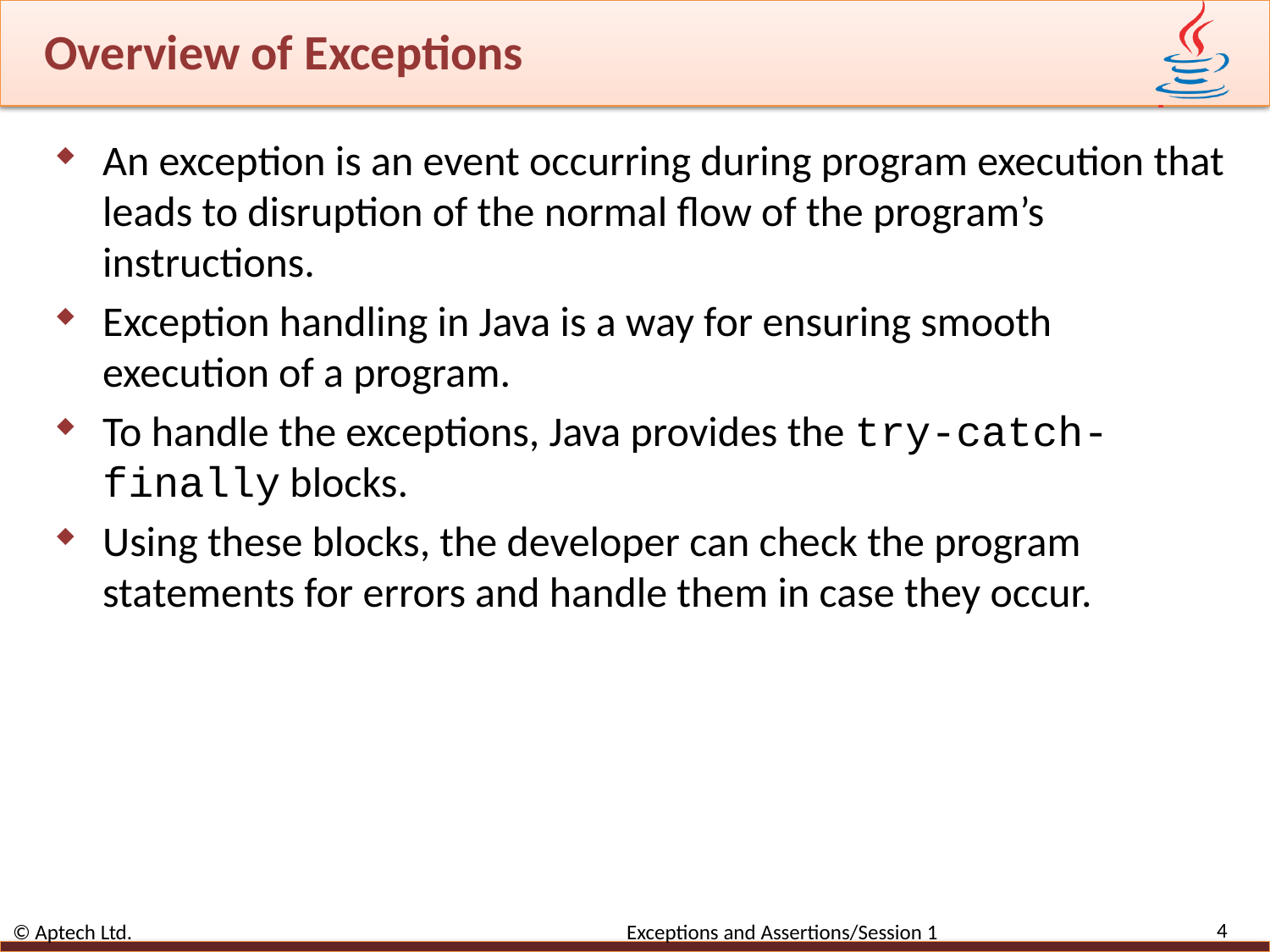

# Overview of Exceptions
An exception is an event occurring during program execution that leads to disruption of the normal flow of the program’s instructions.
Exception handling in Java is a way for ensuring smooth execution of a program.
To handle the exceptions, Java provides the try-catch-finally blocks.
Using these blocks, the developer can check the program statements for errors and handle them in case they occur.
4
© Aptech Ltd.                                                                                                      Exceptions and Assertions/Session 1